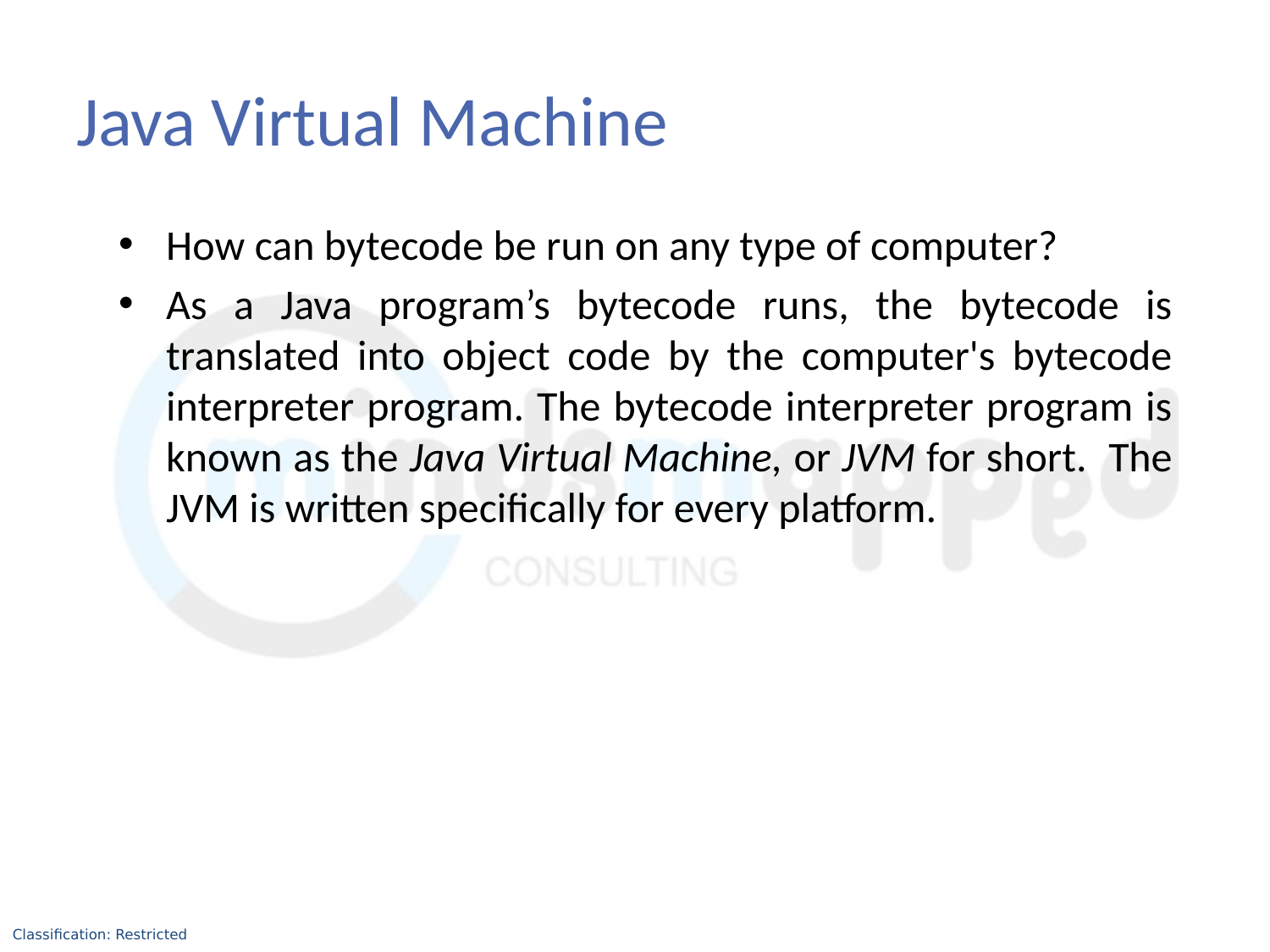

# Java Virtual Machine
How can bytecode be run on any type of computer?
As a Java program’s bytecode runs, the bytecode is translated into object code by the computer's bytecode interpreter program. The bytecode interpreter program is known as the Java Virtual Machine, or JVM for short.  The JVM is written specifically for every platform.